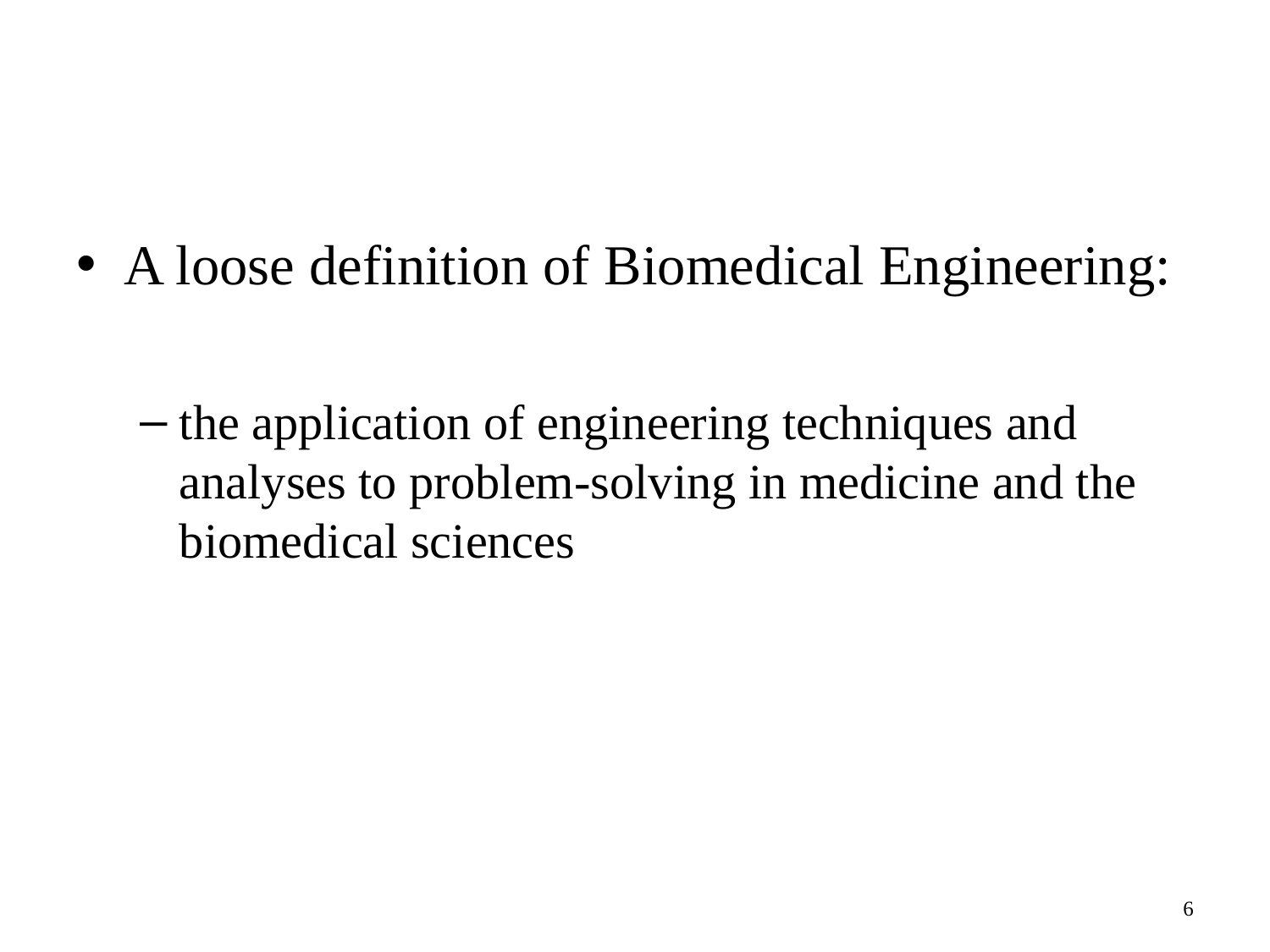

#
A loose definition of Biomedical Engineering:

the application of engineering techniques and analyses to problem-solving in medicine and the biomedical sciences
6